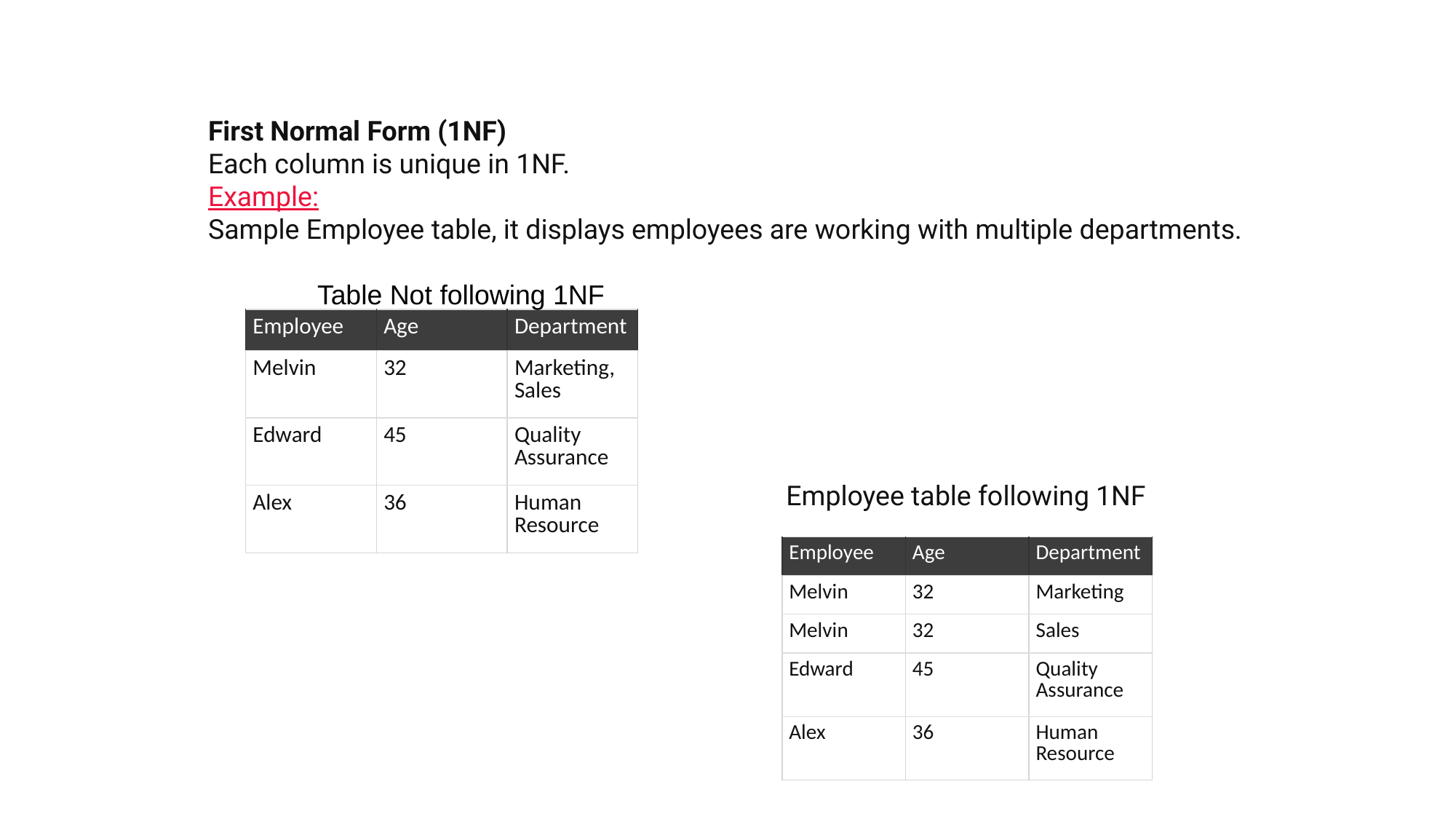

First Normal Form (1NF)
Each column is unique in 1NF.
Example:
Sample Employee table, it displays employees are working with multiple departments.

	Table Not following 1NF

| Employee | Age | Department |
| --- | --- | --- |
| Melvin | 32 | Marketing, Sales |
| Edward | 45 | Quality Assurance |
| Alex | 36 | Human Resource |
Employee table following 1NF
| Employee | Age | Department |
| --- | --- | --- |
| Melvin | 32 | Marketing |
| Melvin | 32 | Sales |
| Edward | 45 | Quality Assurance |
| Alex | 36 | Human Resource |